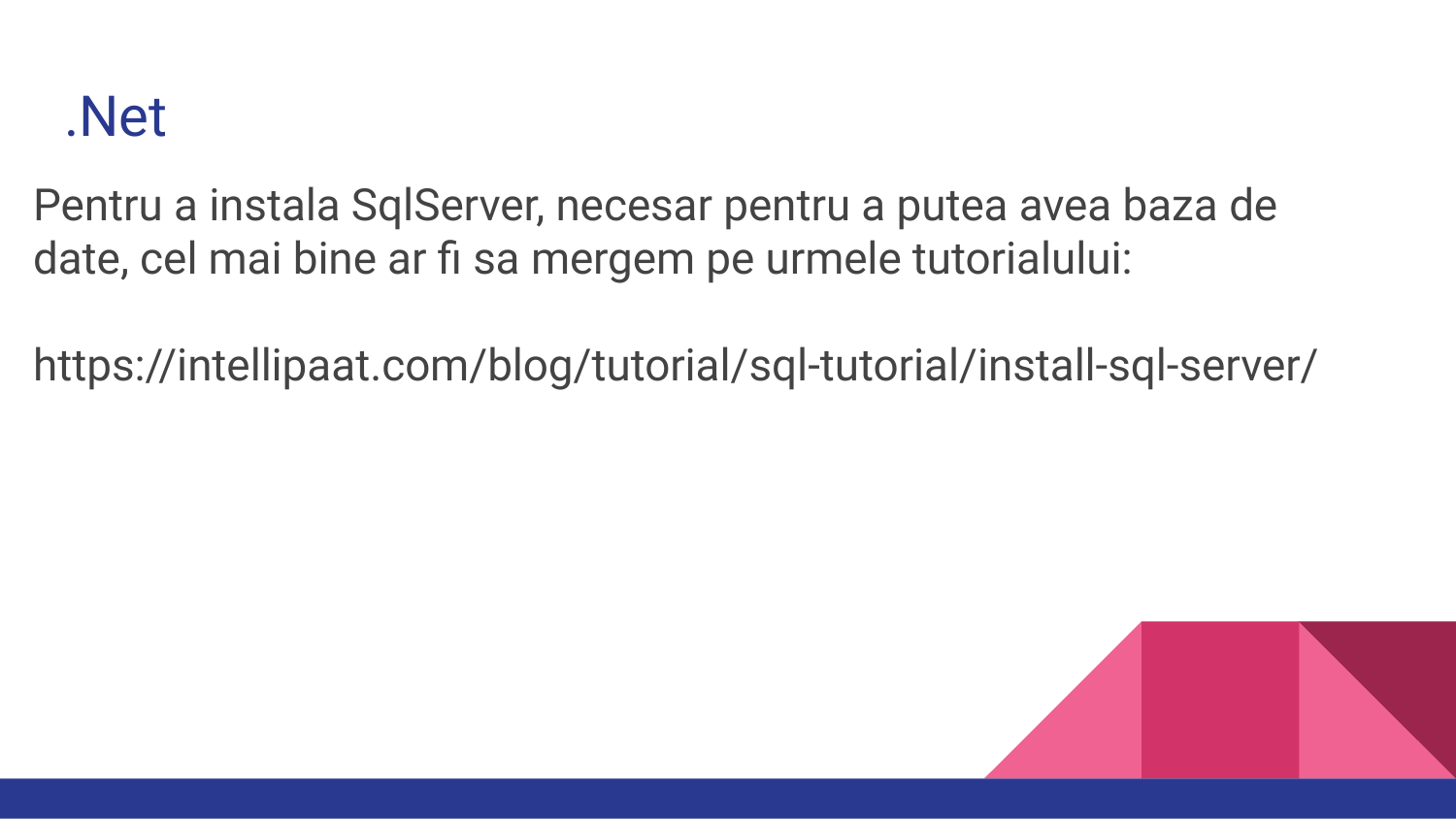

# .Net
Pentru a instala SqlServer, necesar pentru a putea avea baza de date, cel mai bine ar fi sa mergem pe urmele tutorialului:

https://intellipaat.com/blog/tutorial/sql-tutorial/install-sql-server/